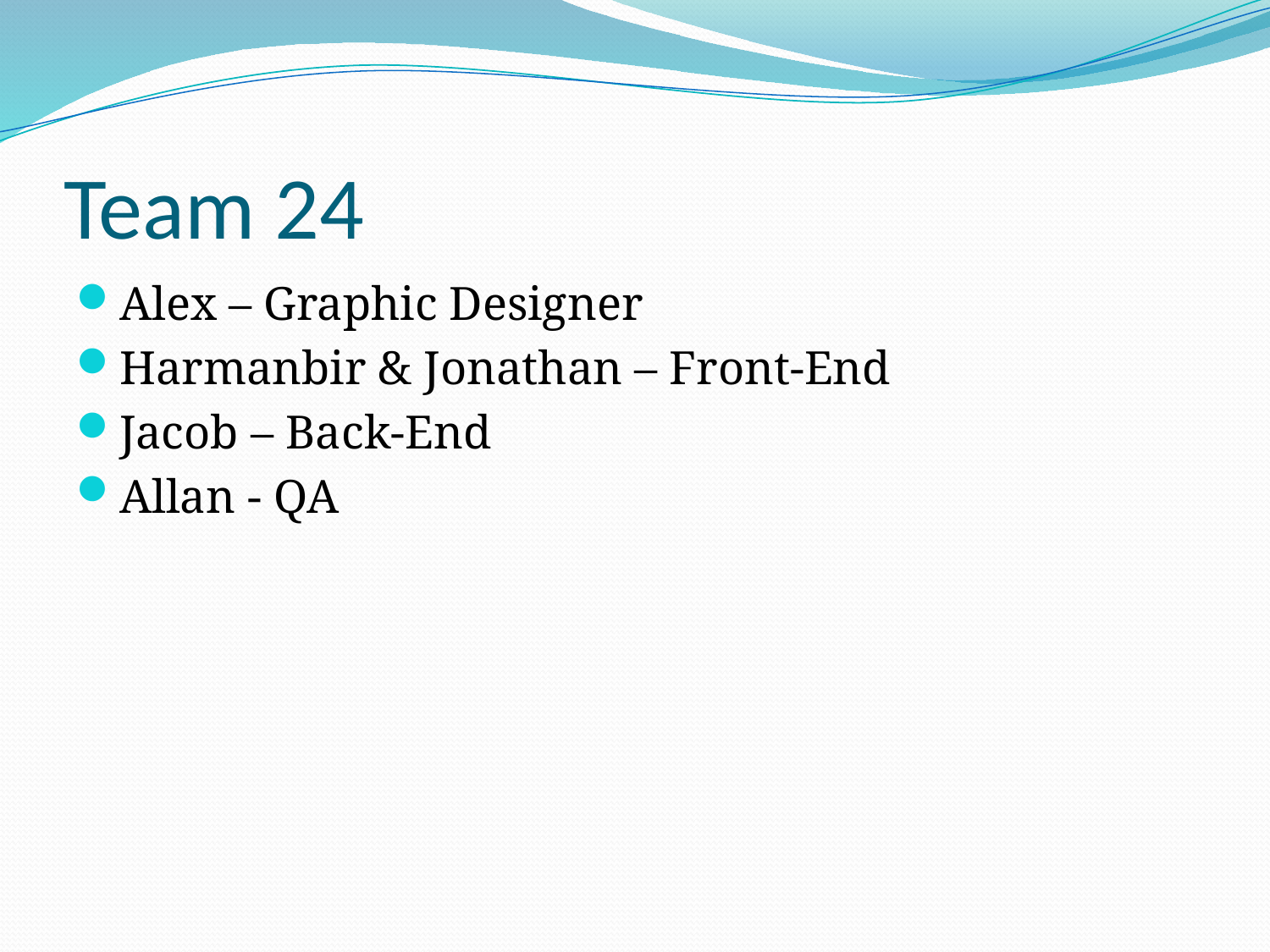

# Team 24
Alex – Graphic Designer
Harmanbir & Jonathan – Front-End
Jacob – Back-End
Allan - QA